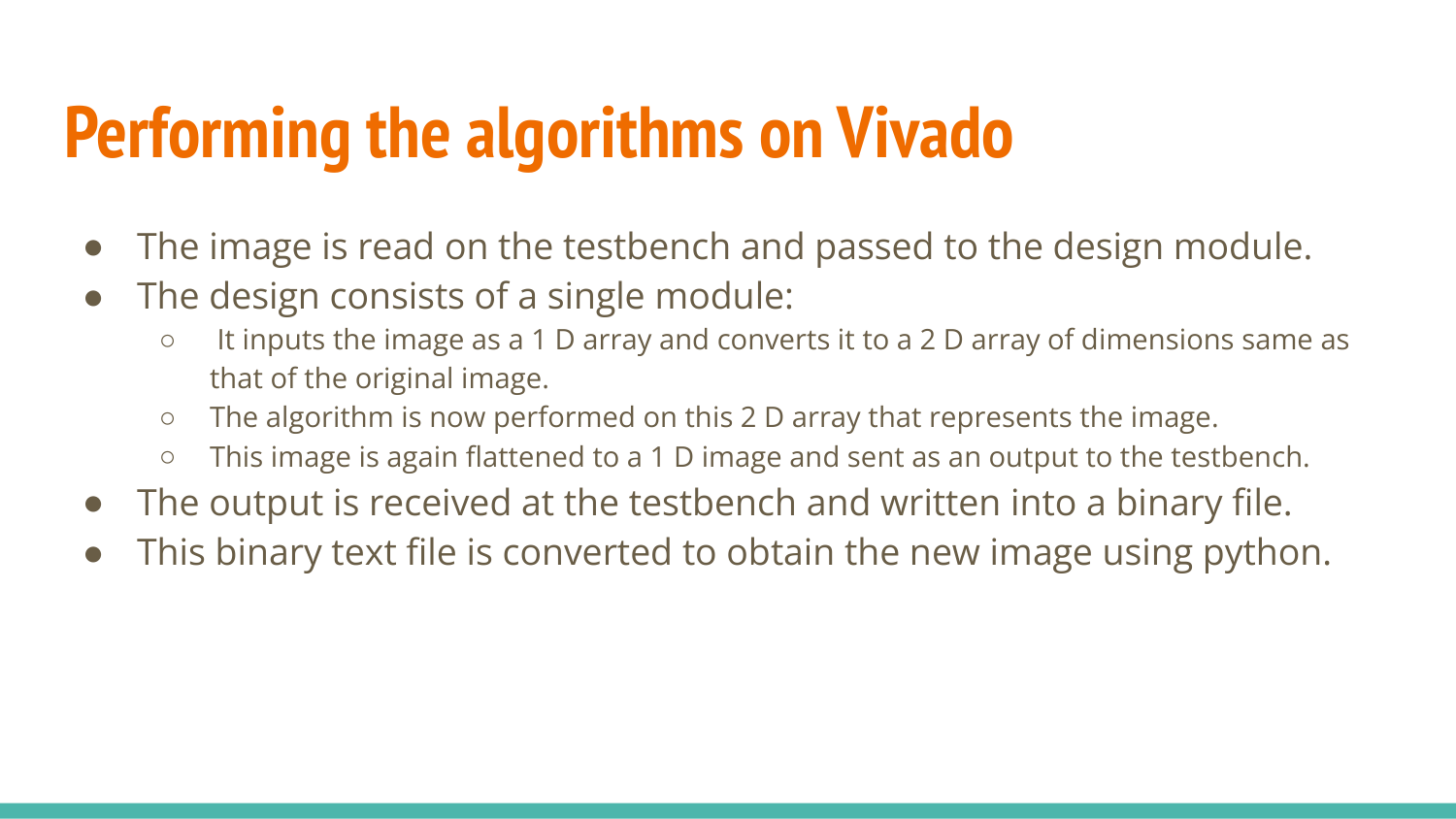

# Performing the algorithms on Vivado
The image is read on the testbench and passed to the design module.
The design consists of a single module:
 It inputs the image as a 1 D array and converts it to a 2 D array of dimensions same as that of the original image.
The algorithm is now performed on this 2 D array that represents the image.
This image is again flattened to a 1 D image and sent as an output to the testbench.
The output is received at the testbench and written into a binary file.
This binary text file is converted to obtain the new image using python.